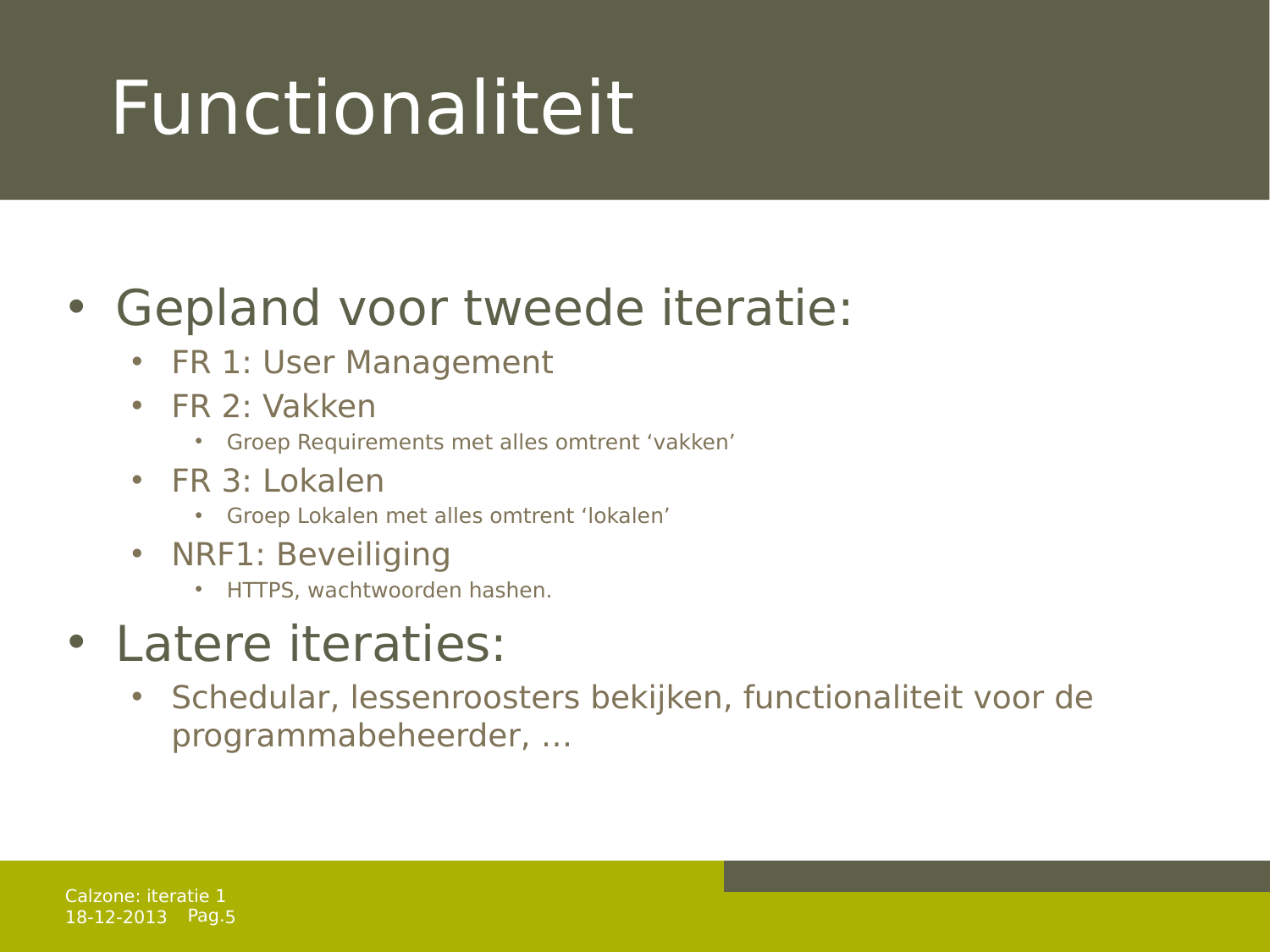

# Functionaliteit
Gepland voor tweede iteratie:
FR 1: User Management
FR 2: Vakken
Groep Requirements met alles omtrent ‘vakken’
FR 3: Lokalen
Groep Lokalen met alles omtrent ‘lokalen’
NRF1: Beveiliging
HTTPS, wachtwoorden hashen.
Latere iteraties:
Schedular, lessenroosters bekijken, functionaliteit voor de programmabeheerder, …

Calzone: iteratie 1
18-12-2013
5